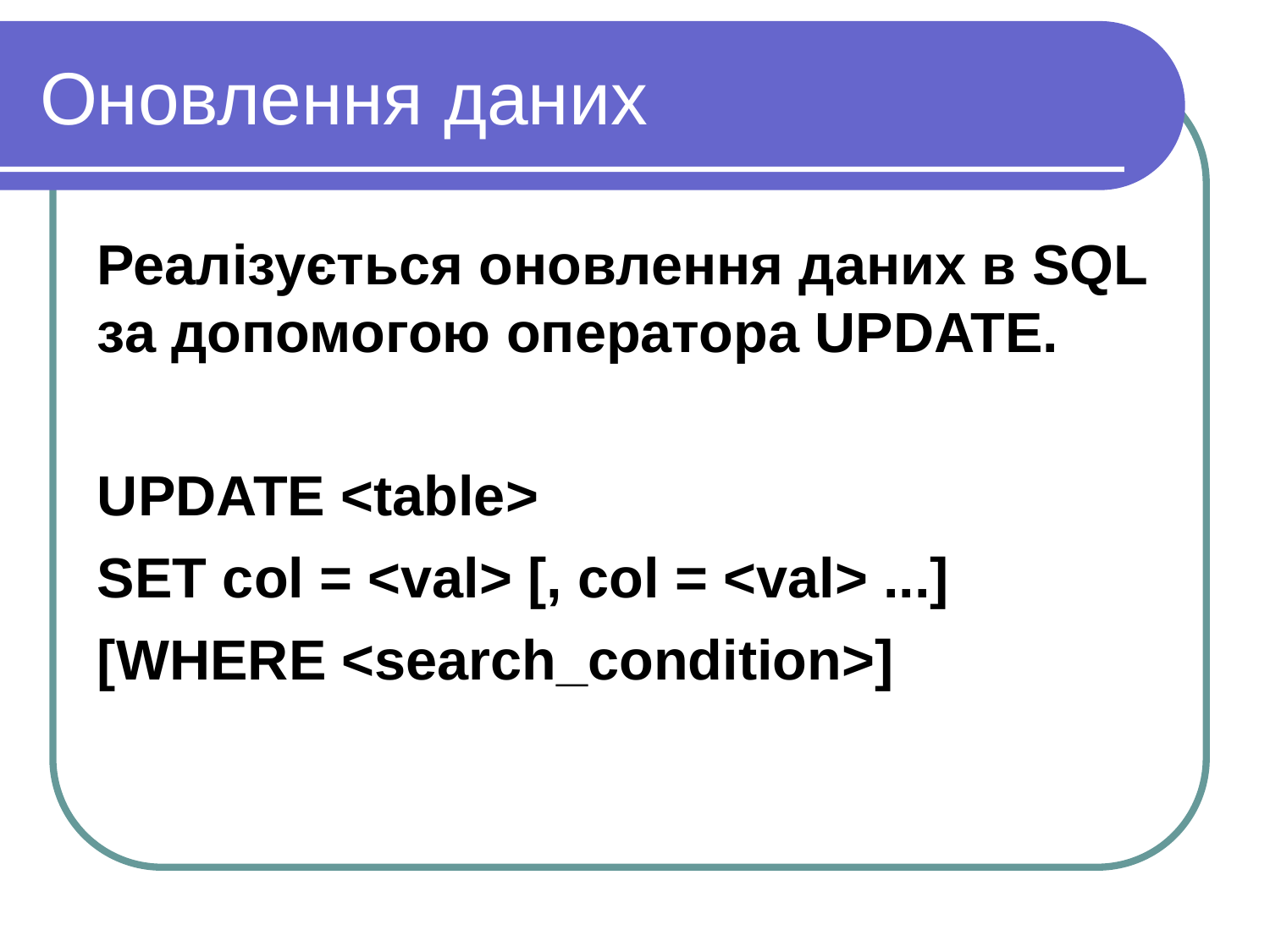

Оновлення даних
Реалізується оновлення даних в SQL за допомогою оператора UPDATE.

UPDATE <table>
SET col = <val> [, col = <val> ...]
[WHERE <search_condition>]